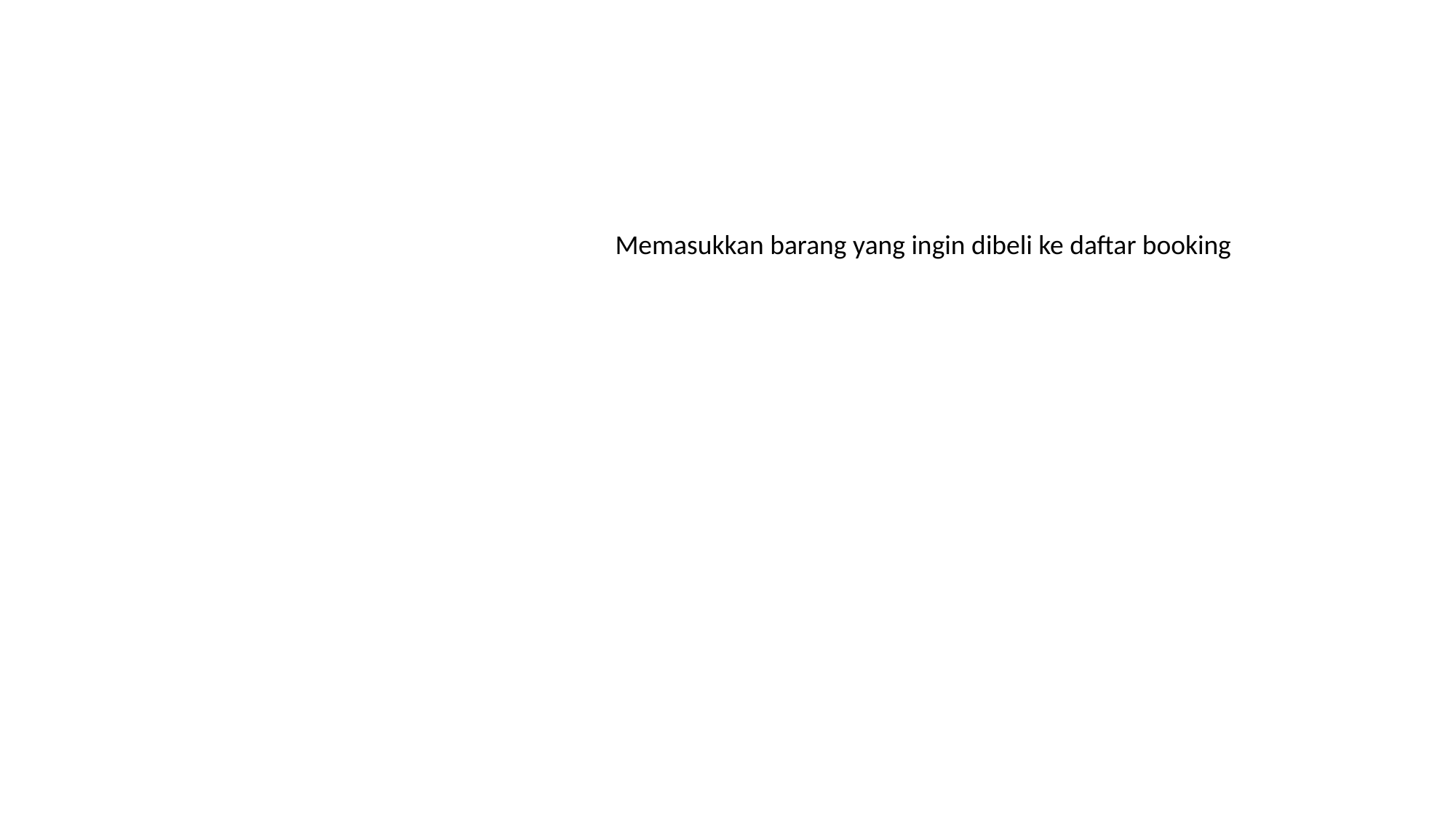

Memasukkan barang yang ingin dibeli ke daftar booking